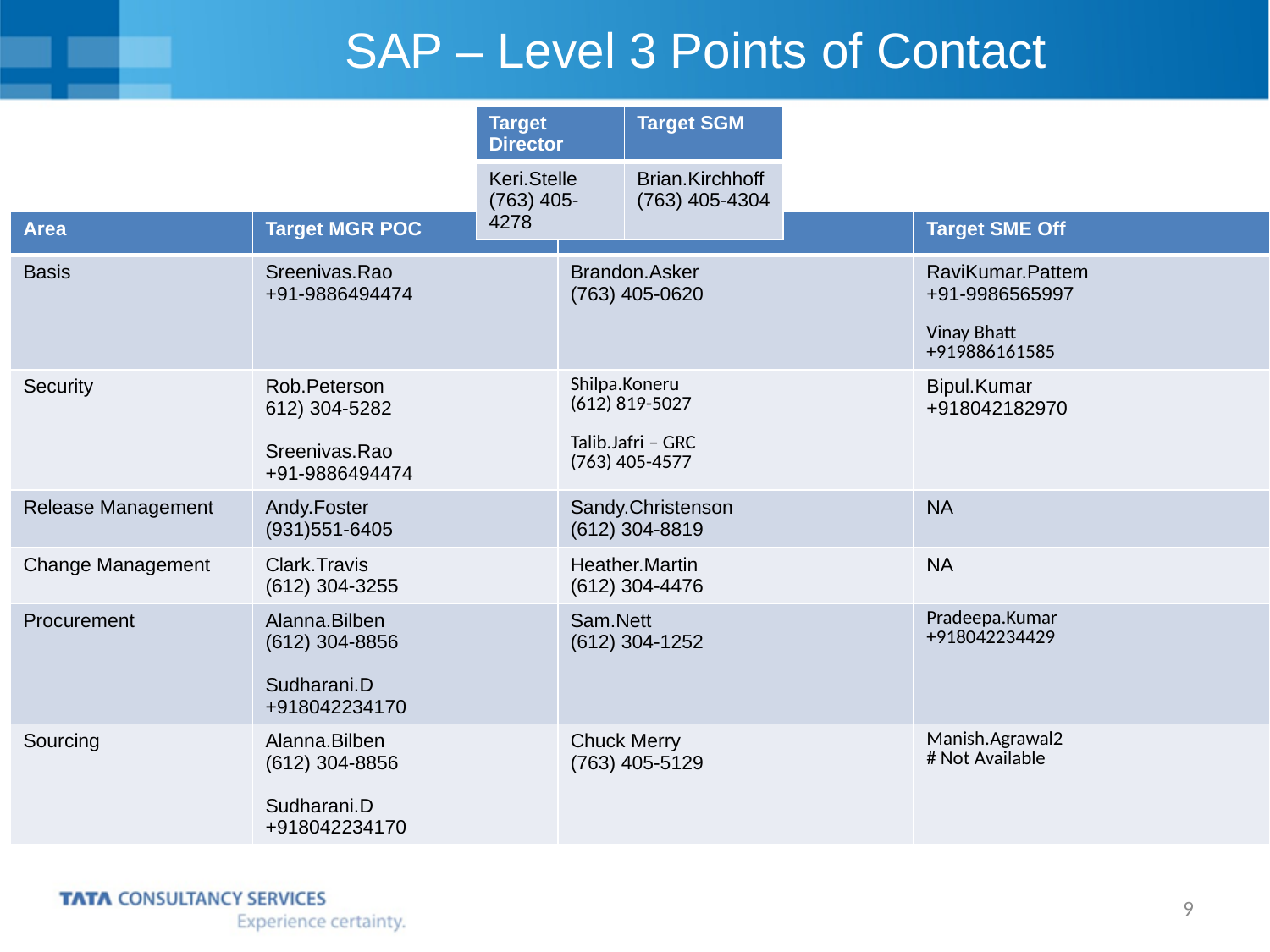

# SAP – Level 3 Points of Contact
| Target Director | Target SGM |
| --- | --- |
| Keri.Stelle (763) 405-4278 | Brian.Kirchhoff (763) 405-4304 |
| Area | Target MGR POC | Target SME On | Target SME Off |
| --- | --- | --- | --- |
| Basis | Sreenivas.Rao +91-9886494474 | Brandon.Asker (763) 405-0620 | RaviKumar.Pattem +91-9986565997 Vinay Bhatt +919886161585 |
| Security | Rob.Peterson 612) 304-5282 Sreenivas.Rao +91-9886494474 | Shilpa.Koneru (612) 819-5027 Talib.Jafri – GRC (763) 405-4577 | Bipul.Kumar +918042182970 |
| Release Management | Andy.Foster (931)551-6405 | Sandy.Christenson (612) 304-8819 | NA |
| Change Management | Clark.Travis (612) 304-3255 | Heather.Martin (612) 304-4476 | NA |
| Procurement | Alanna.Bilben (612) 304-8856 Sudharani.D +918042234170 | Sam.Nett (612) 304-1252 | Pradeepa.Kumar +918042234429 |
| Sourcing | Alanna.Bilben (612) 304-8856 Sudharani.D +918042234170 | Chuck Merry (763) 405-5129 | Manish.Agrawal2 # Not Available |
9